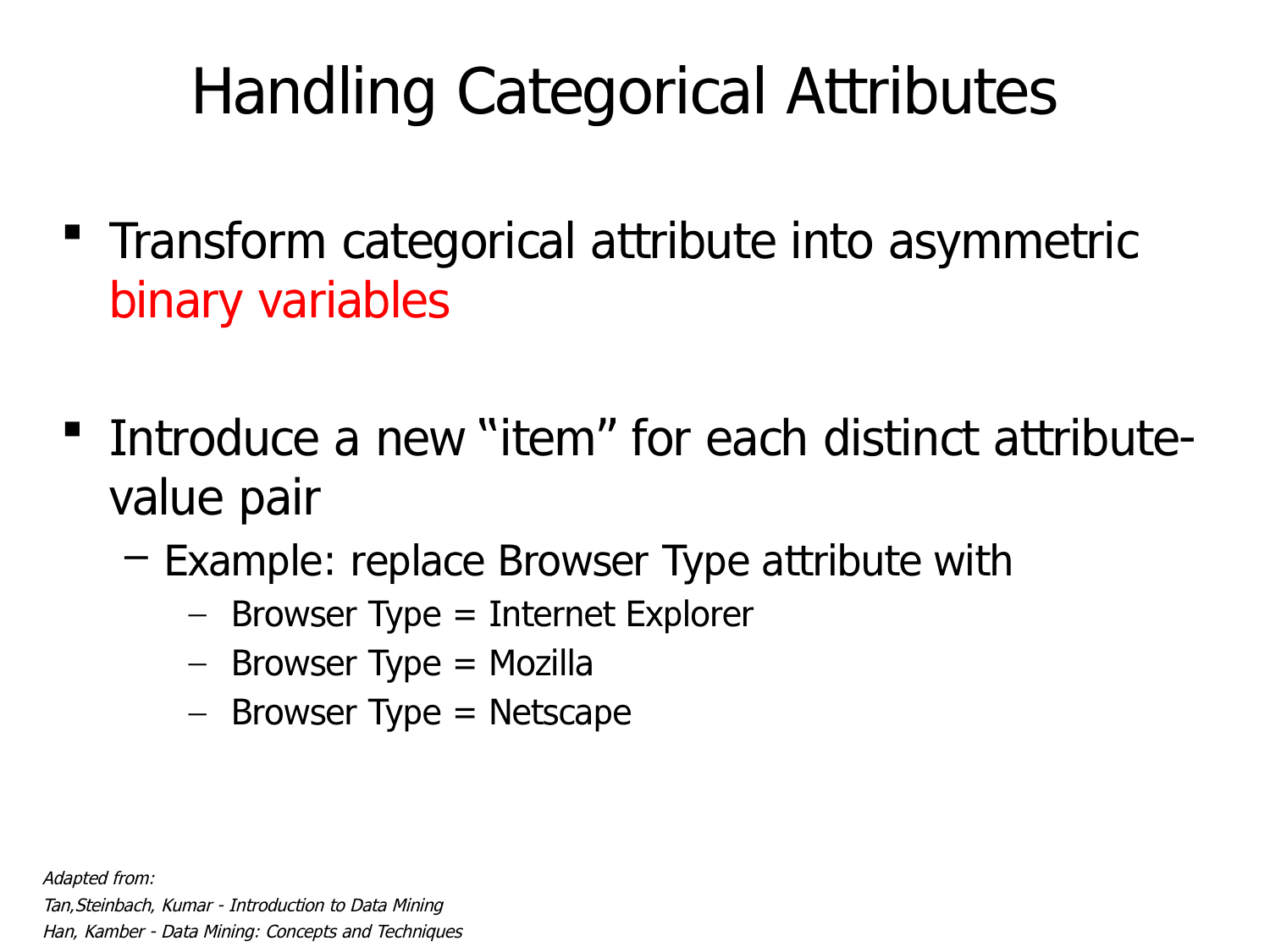

# Handling Categorical Attributes
Transform categorical attribute into asymmetric binary variables

Introduce a new “item” for each distinct attribute-value pair
Example: replace Browser Type attribute with
 Browser Type = Internet Explorer
 Browser Type = Mozilla
 Browser Type = Netscape